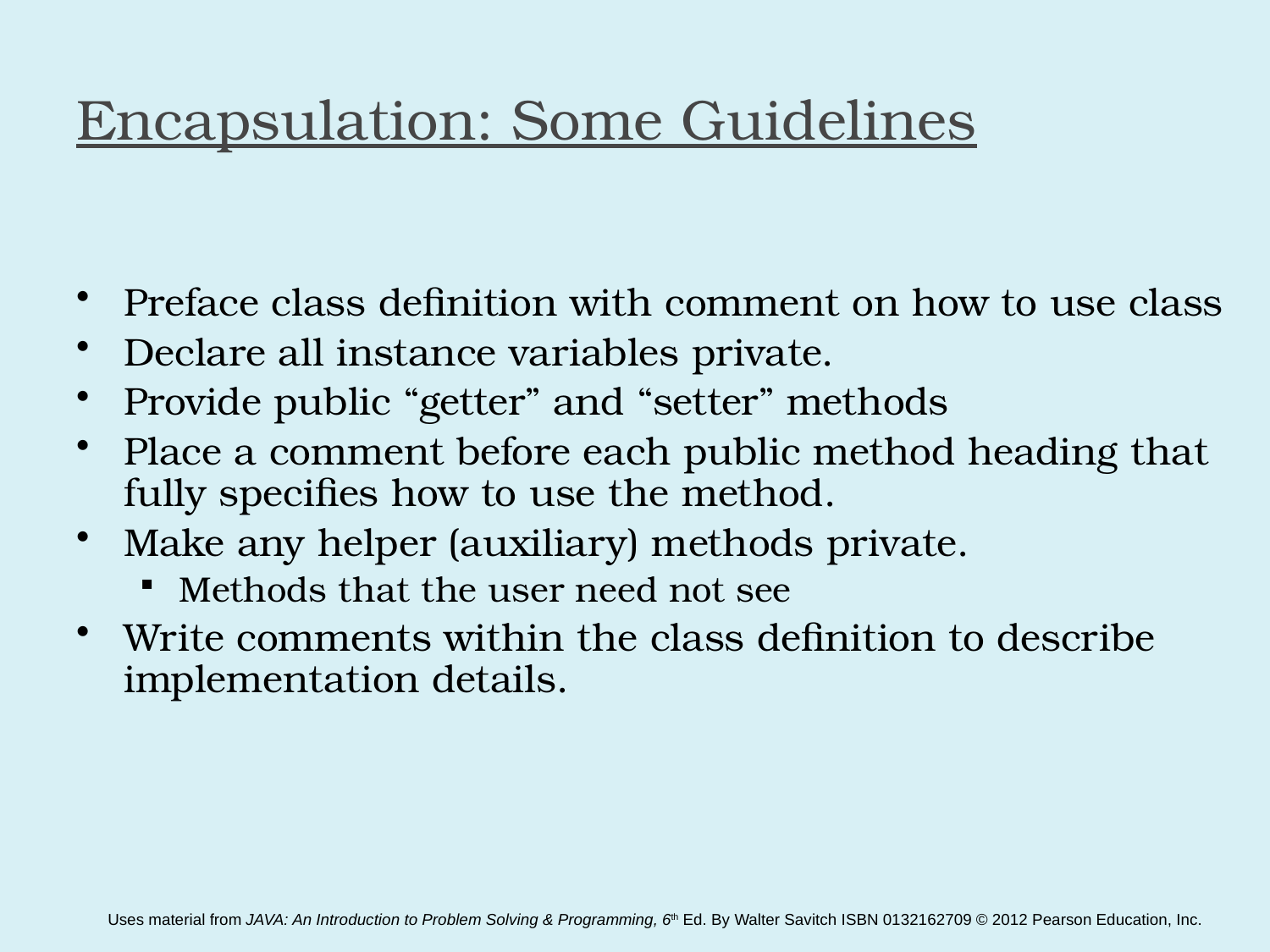

# Encapsulation: Some Guidelines

Preface class definition with comment on how to use class
Declare all instance variables private.
Provide public “getter” and “setter” methods
Place a comment before each public method heading that fully specifies how to use the method.
Make any helper (auxiliary) methods private.
Methods that the user need not see
Write comments within the class definition to describe implementation details.